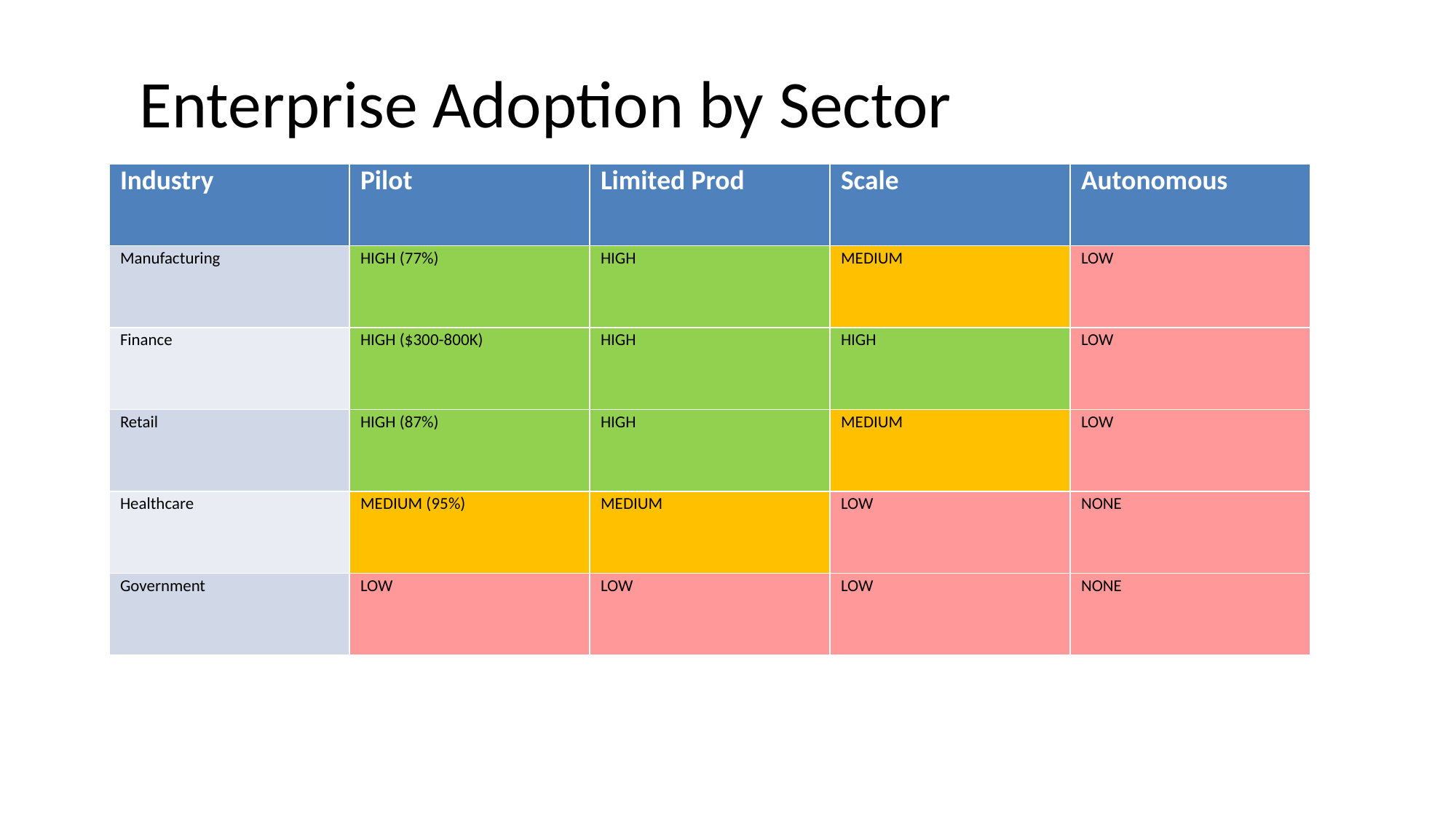

# Enterprise Adoption by Sector
| Industry | Pilot | Limited Prod | Scale | Autonomous |
| --- | --- | --- | --- | --- |
| Manufacturing | HIGH (77%) | HIGH | MEDIUM | LOW |
| Finance | HIGH ($300-800K) | HIGH | HIGH | LOW |
| Retail | HIGH (87%) | HIGH | MEDIUM | LOW |
| Healthcare | MEDIUM (95%) | MEDIUM | LOW | NONE |
| Government | LOW | LOW | LOW | NONE |